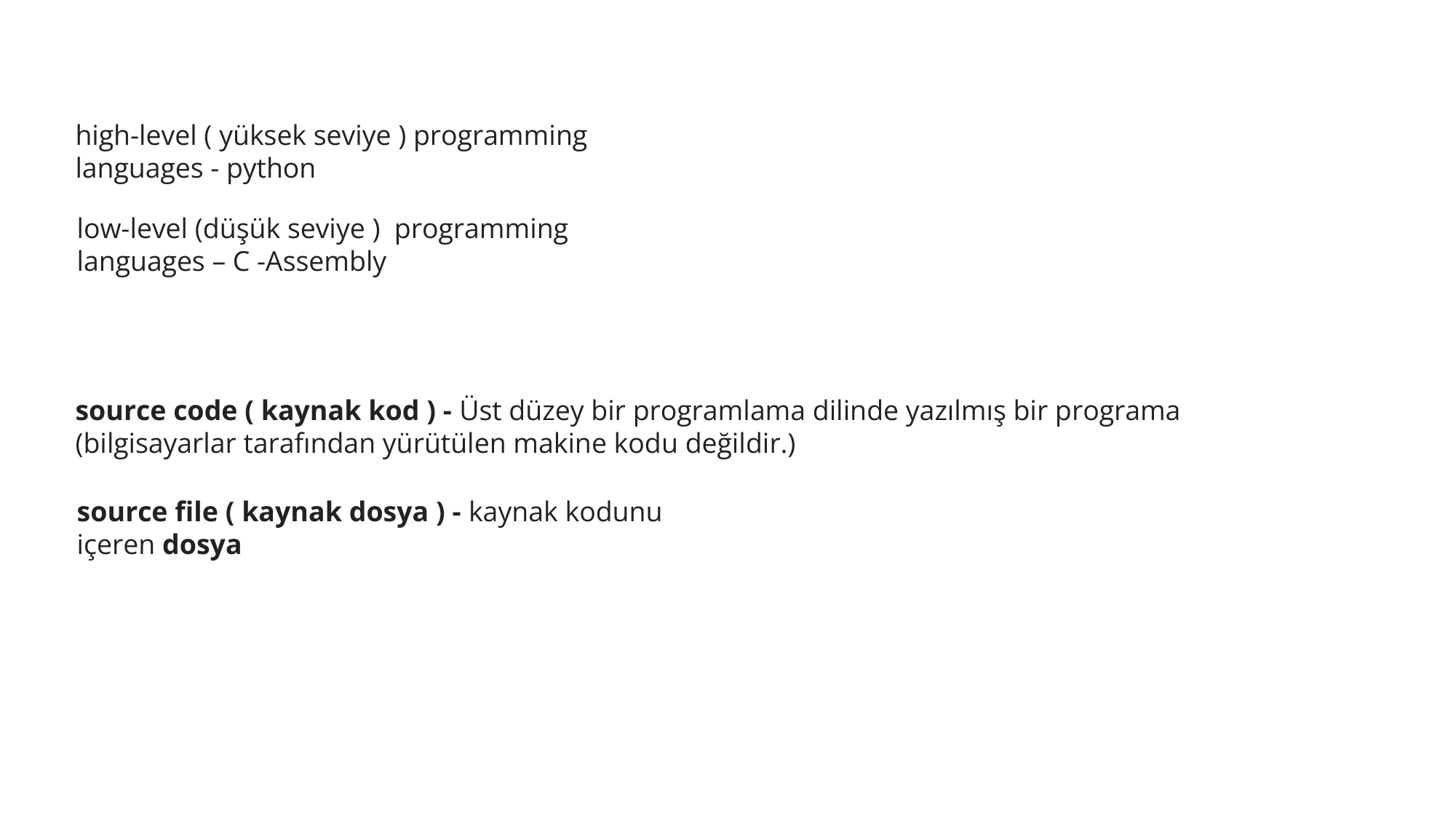

high-level ( yüksek seviye ) programming languages - python
low-level (düşük seviye )  programming languages – C -Assembly
source code ( kaynak kod ) - Üst düzey bir programlama dilinde yazılmış bir programa (bilgisayarlar tarafından yürütülen makine kodu değildir.)
source file ( kaynak dosya ) - kaynak kodunu içeren dosya